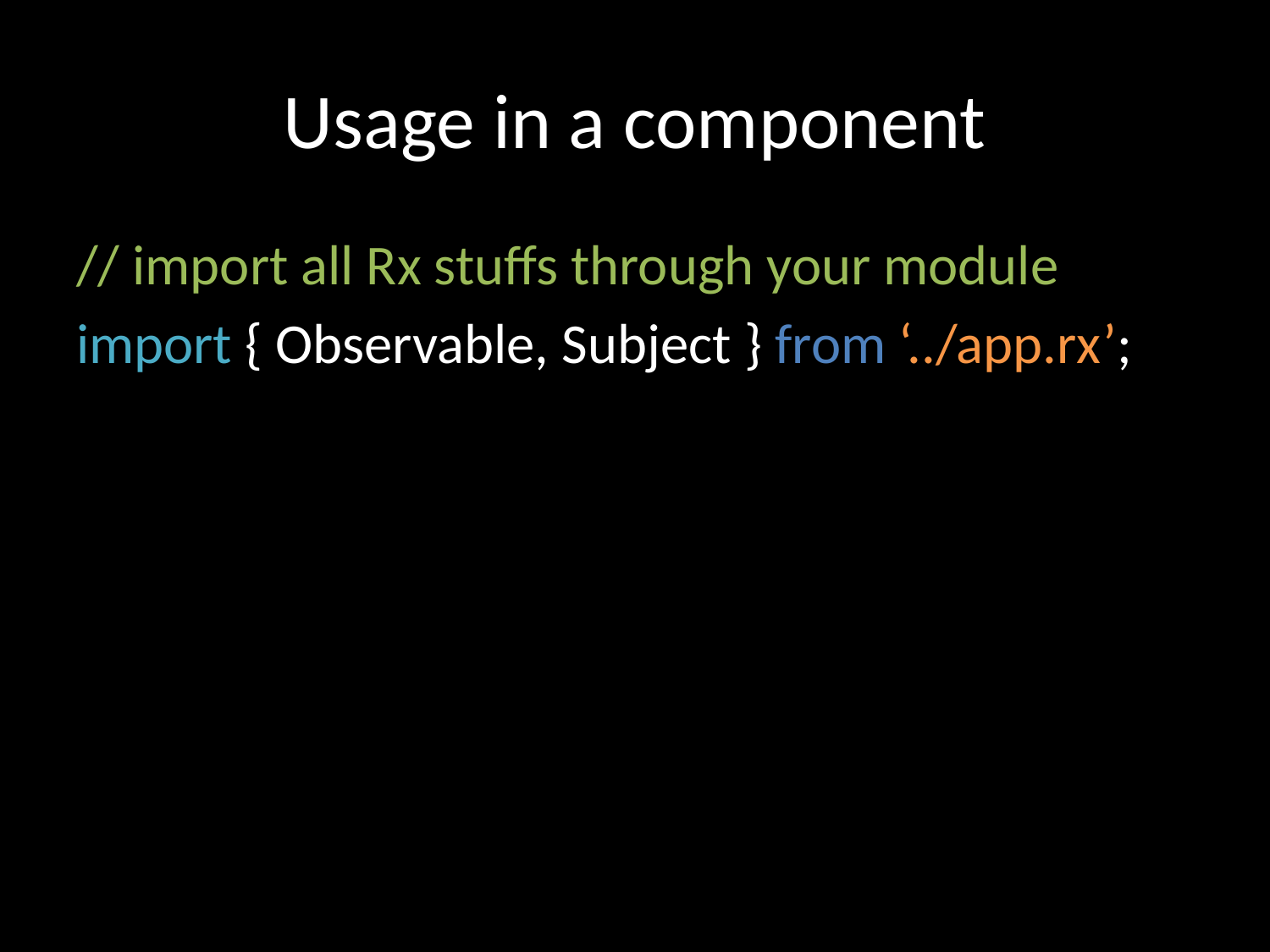

# Usage in a component
// import all Rx stuffs through your module
import { Observable, Subject } from ‘../app.rx’;